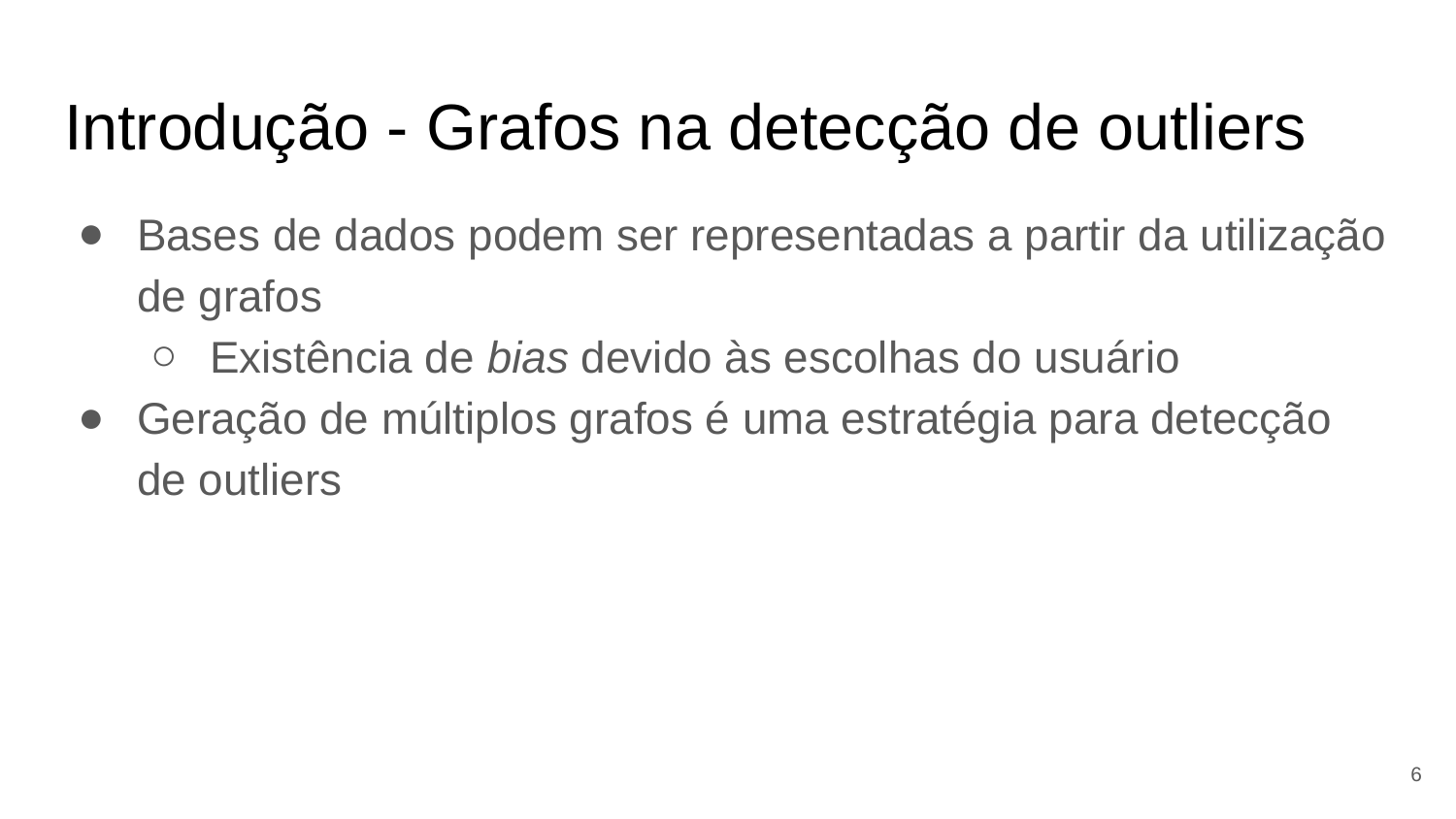

# Introdução - Grafos na detecção de outliers
Bases de dados podem ser representadas a partir da utilização de grafos
Existência de bias devido às escolhas do usuário
Geração de múltiplos grafos é uma estratégia para detecção de outliers
6